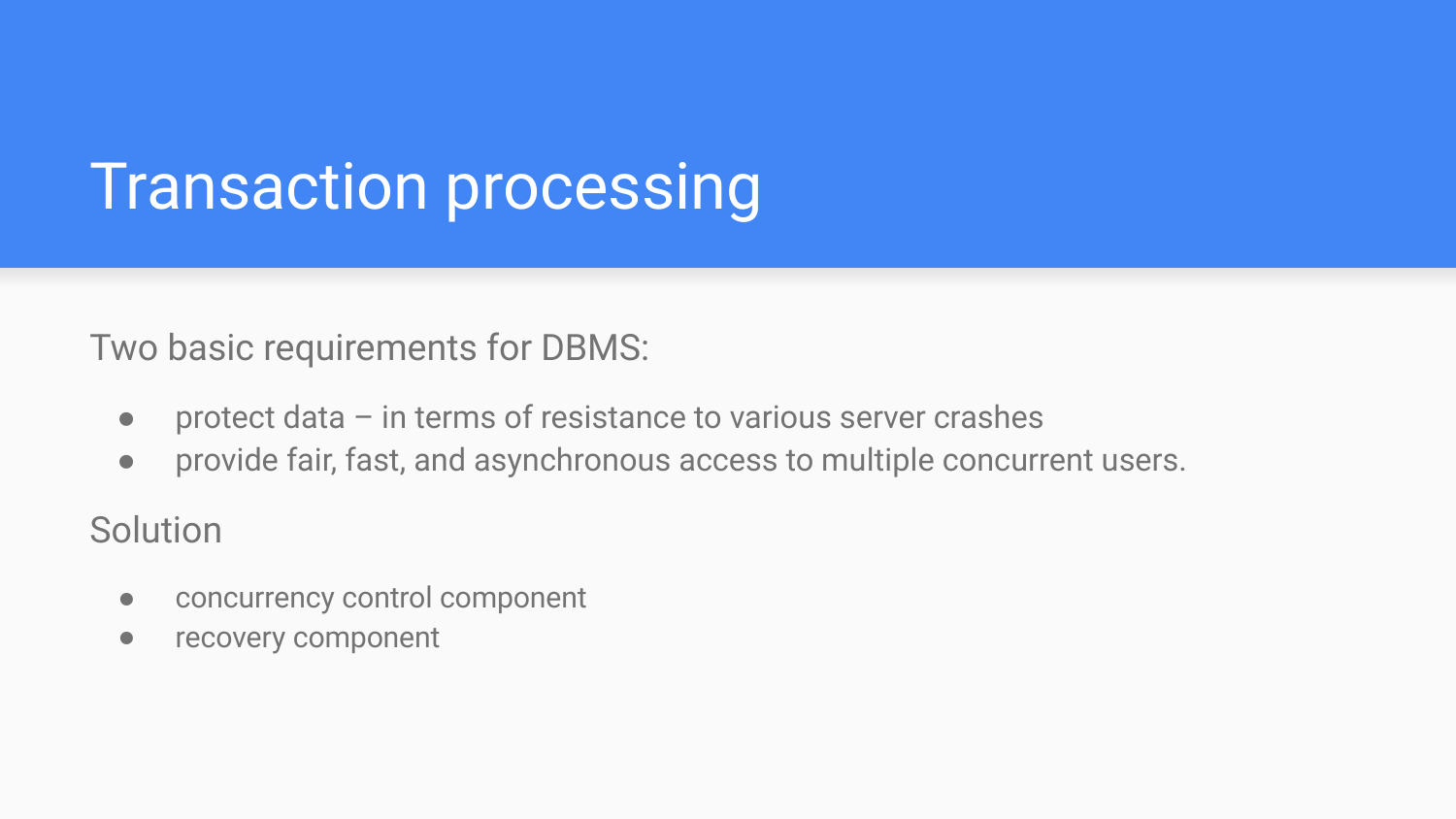

# Transaction processing
Two basic requirements for DBMS:
protect data – in terms of resistance to various server crashes
provide fair, fast, and asynchronous access to multiple concurrent users.
Solution
concurrency control component
recovery component